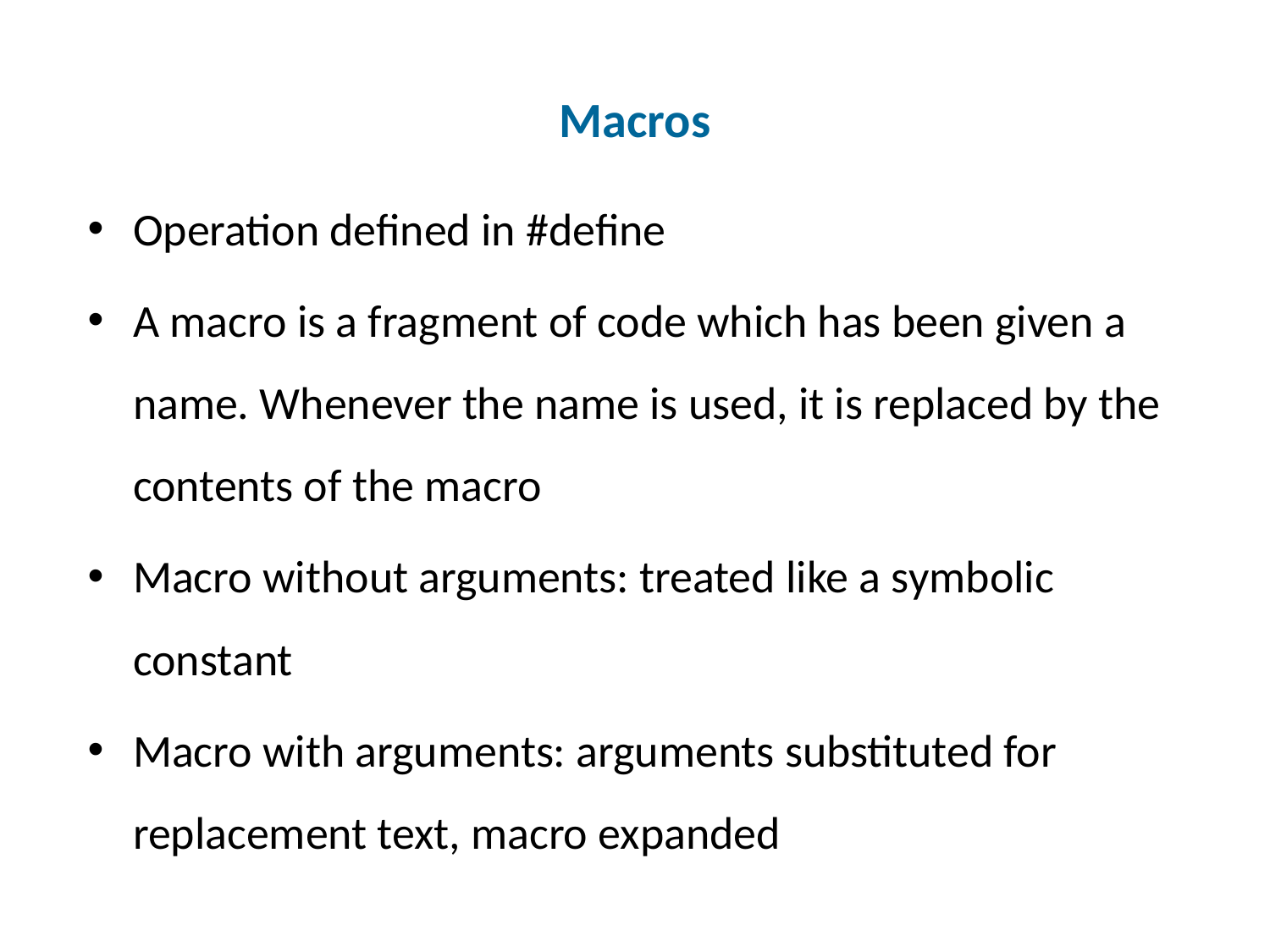

# Macros
Operation defined in #define
A macro is a fragment of code which has been given a name. Whenever the name is used, it is replaced by the contents of the macro
Macro without arguments: treated like a symbolic constant
Macro with arguments: arguments substituted for replacement text, macro expanded